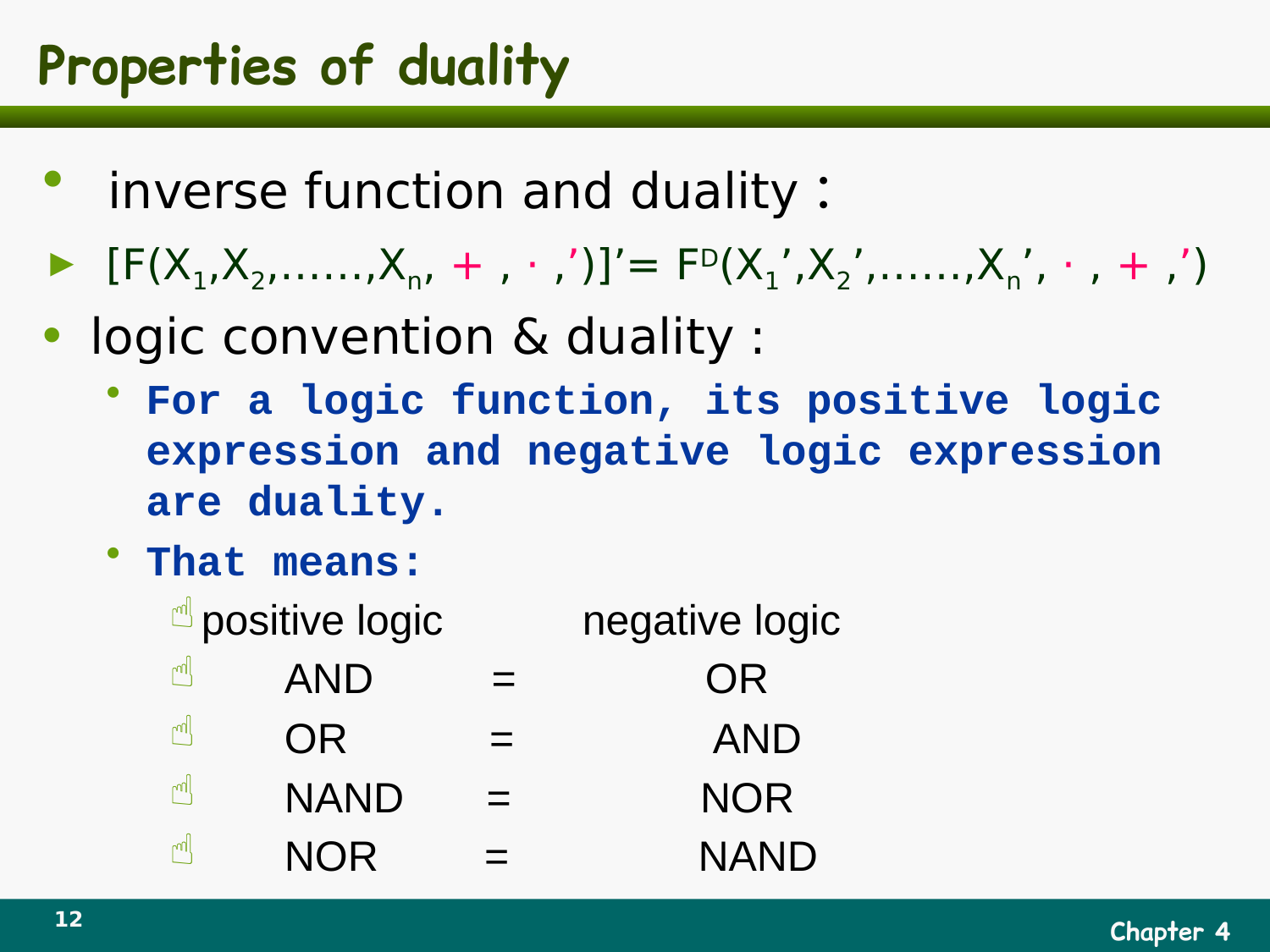

# Properties of duality
 inverse function and duality：
 [F(X1,X2,……,Xn, + , · ,’)]’= FD(X1’,X2’,……,Xn’, · , + ,’)
logic convention & duality :
For a logic function, its positive logic expression and negative logic expression are duality.
That means:
positive logic		negative logic
       AND          =                OR
       OR            =                 AND
       NAND       =                NOR
       NOR         =                NAND
12
Chapter 4